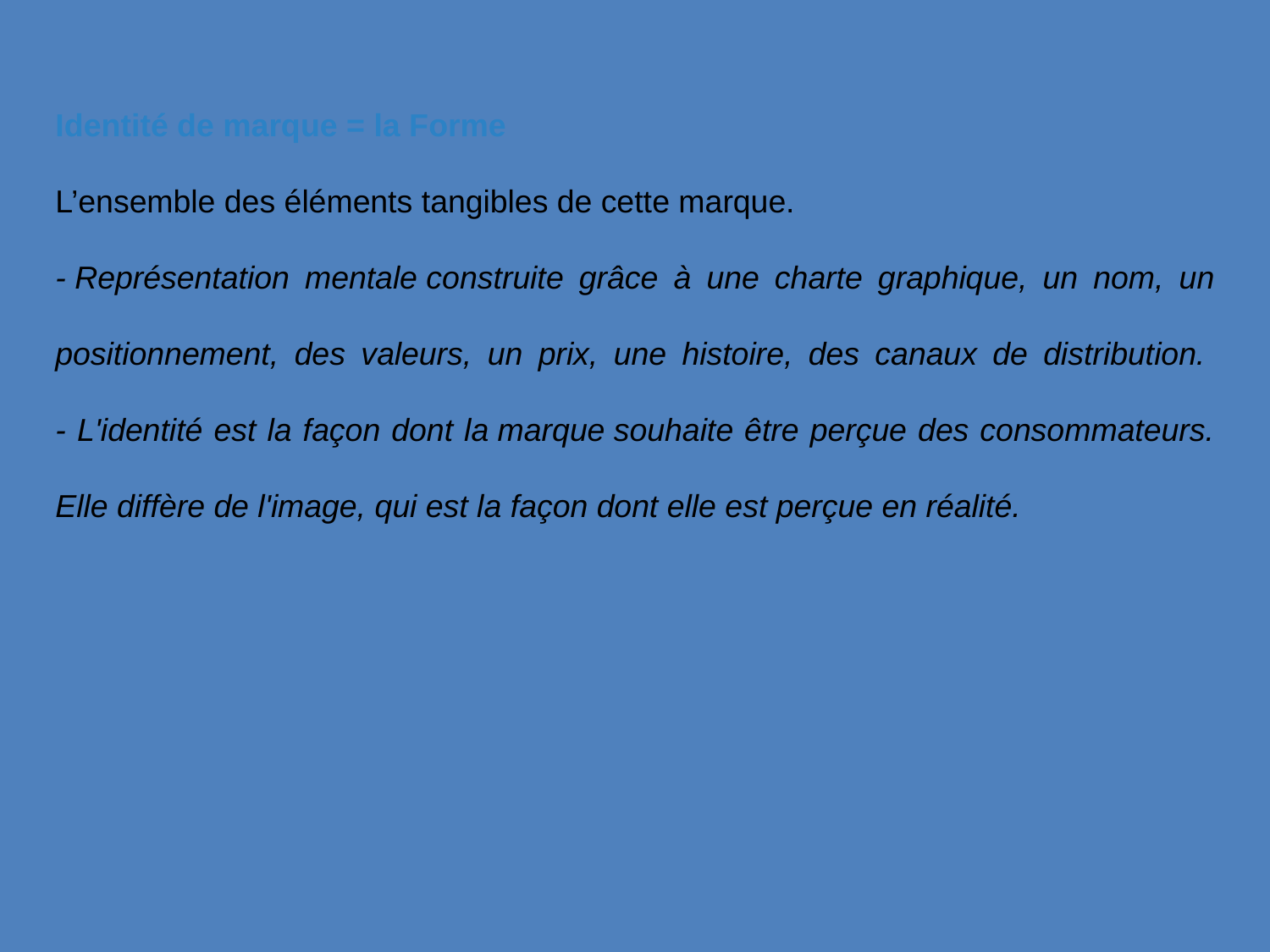

Identité de marque = la Forme
L’ensemble des éléments tangibles de cette marque.
- Représentation mentale construite grâce à une charte graphique, un nom, un positionnement, des valeurs, un prix, une histoire, des canaux de distribution. 
- L'identité est la façon dont la marque souhaite être perçue des consommateurs. Elle diffère de l'image, qui est la façon dont elle est perçue en réalité.